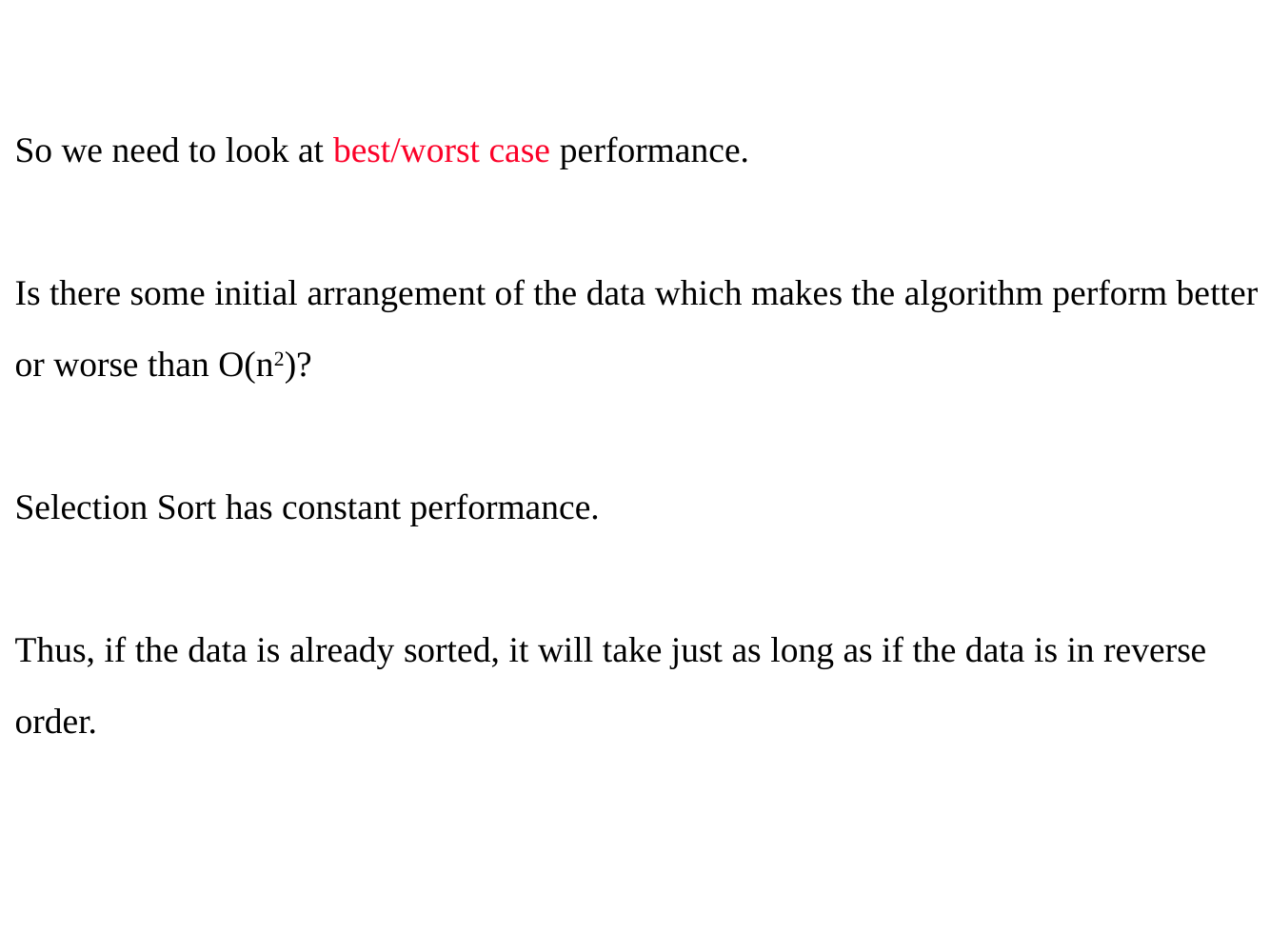

So we need to look at best/worst case performance.

Is there some initial arrangement of the data which makes the algorithm perform better or worse than O(n2)?

Selection Sort has constant performance.

Thus, if the data is already sorted, it will take just as long as if the data is in reverse order.